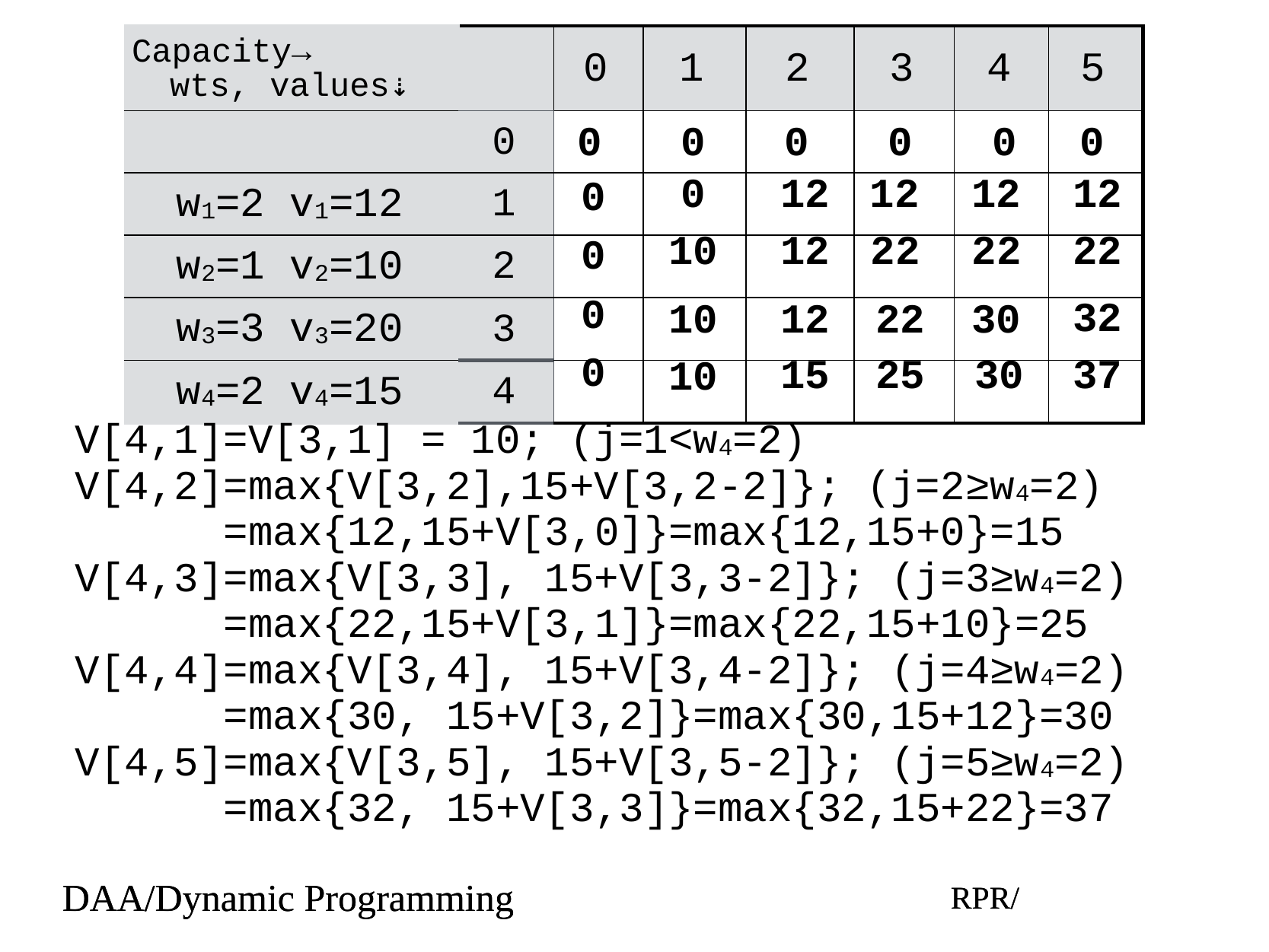

| Capacity→ wts, values⇣ |  | 0 | 1 | 2 | 3 | 4 | 5 |
| --- | --- | --- | --- | --- | --- | --- | --- |
|  | 0 |  |  |  |  |  |  |
| w1=2 v1=12 | 1 |  |  |  |  |  |  |
| w2=1 v2=10 | 2 |  |  |  |  |  |  |
| w3=3 v3=20 | 3 |  |  |  |  |  |  |
| w4=2 v4=15 | 4 |  |  |  |  |  |  |
0
0
0
0
0
0
0
12
12
12
12
0
0
0
0
10
12
22
22
22
32
10
12
22
30
15
25
30
37
10
V[4,1]=V[3,1] = 10; (j=1<w4=2)
V[4,2]=max{V[3,2],15+V[3,2-2]}; (j=2≥w4=2)
      =max{12,15+V[3,0]}=max{12,15+0}=15
V[4,3]=max{V[3,3], 15+V[3,3-2]}; (j=3≥w4=2)
      =max{22,15+V[3,1]}=max{22,15+10}=25
V[4,4]=max{V[3,4], 15+V[3,4-2]}; (j=4≥w4=2)
      =max{30, 15+V[3,2]}=max{30,15+12}=30
V[4,5]=max{V[3,5], 15+V[3,5-2]}; (j=5≥w4=2)
      =max{32, 15+V[3,3]}=max{32,15+22}=37
DAA/Dynamic Programming
RPR/
12